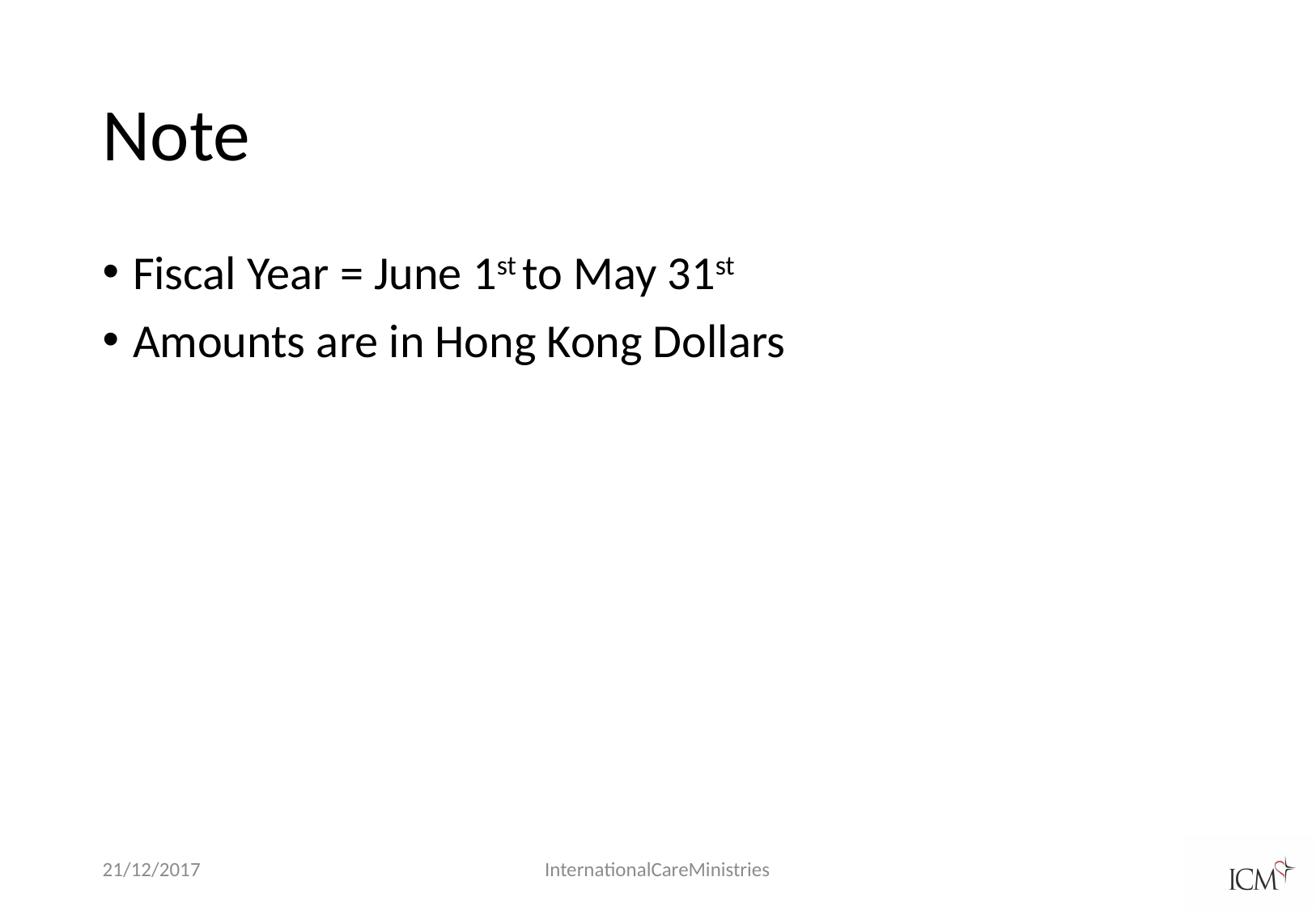

# Note
Fiscal Year = June 1st to May 31st
Amounts are in Hong Kong Dollars

21/12/2017
InternationalCareMinistries
2